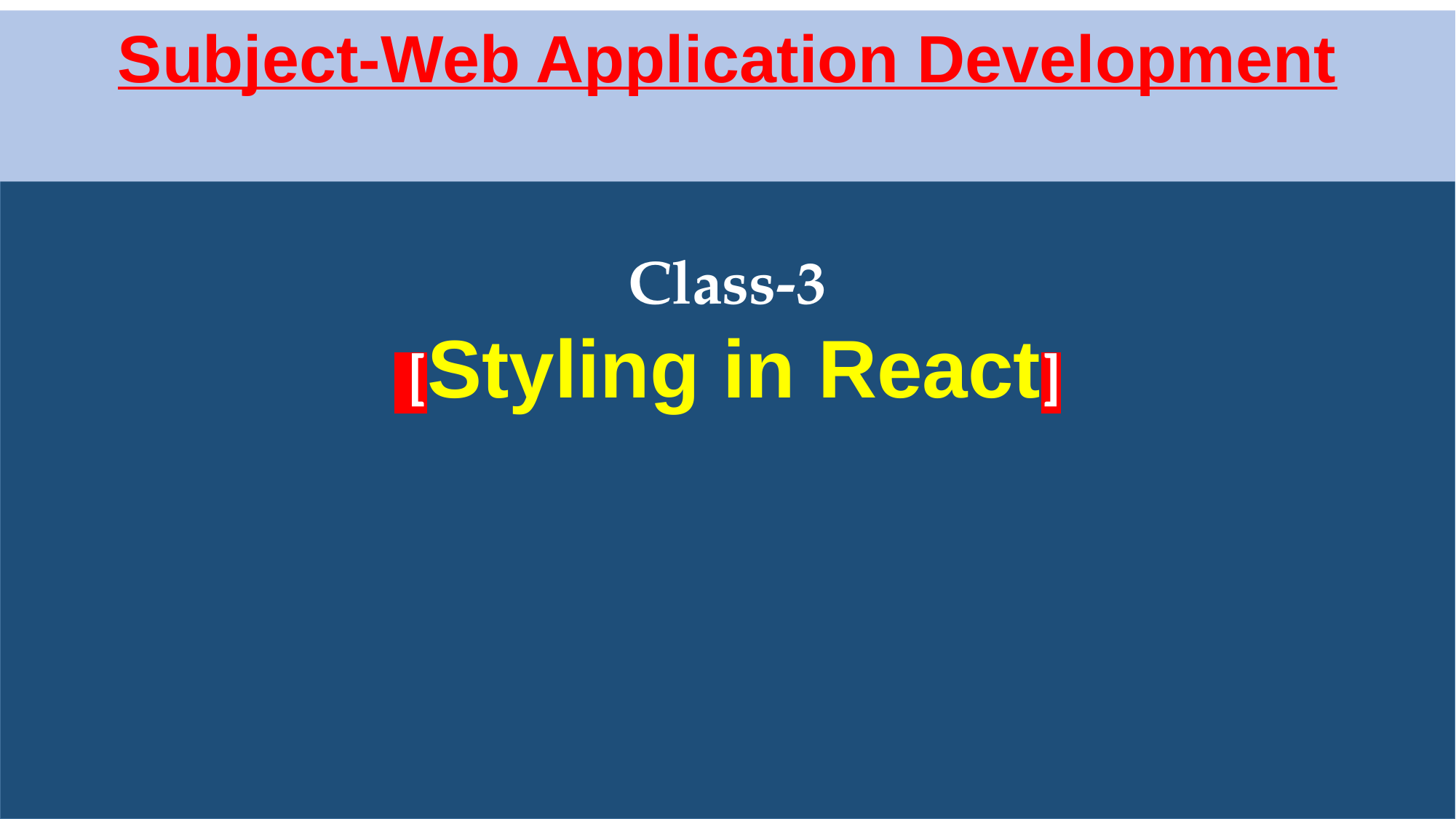

Subject-Web Application Development

#
Class-3
 [Styling in React]